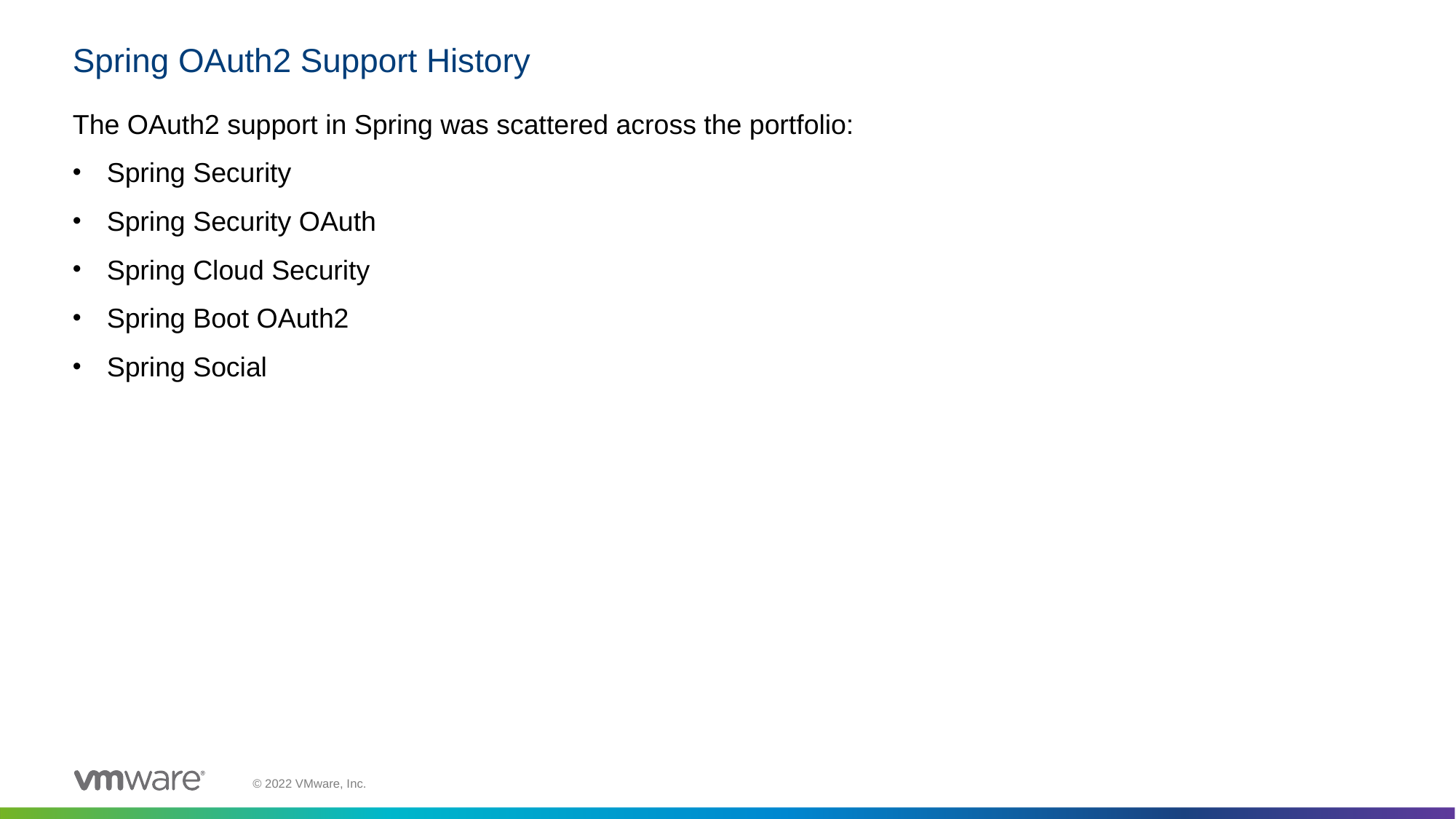

# Spring OAuth2 Support History
The OAuth2 support in Spring was scattered across the portfolio:
Spring Security
Spring Security OAuth
Spring Cloud Security
Spring Boot OAuth2
Spring Social
M02_Spring Security Fundamentals      |     1 - 31